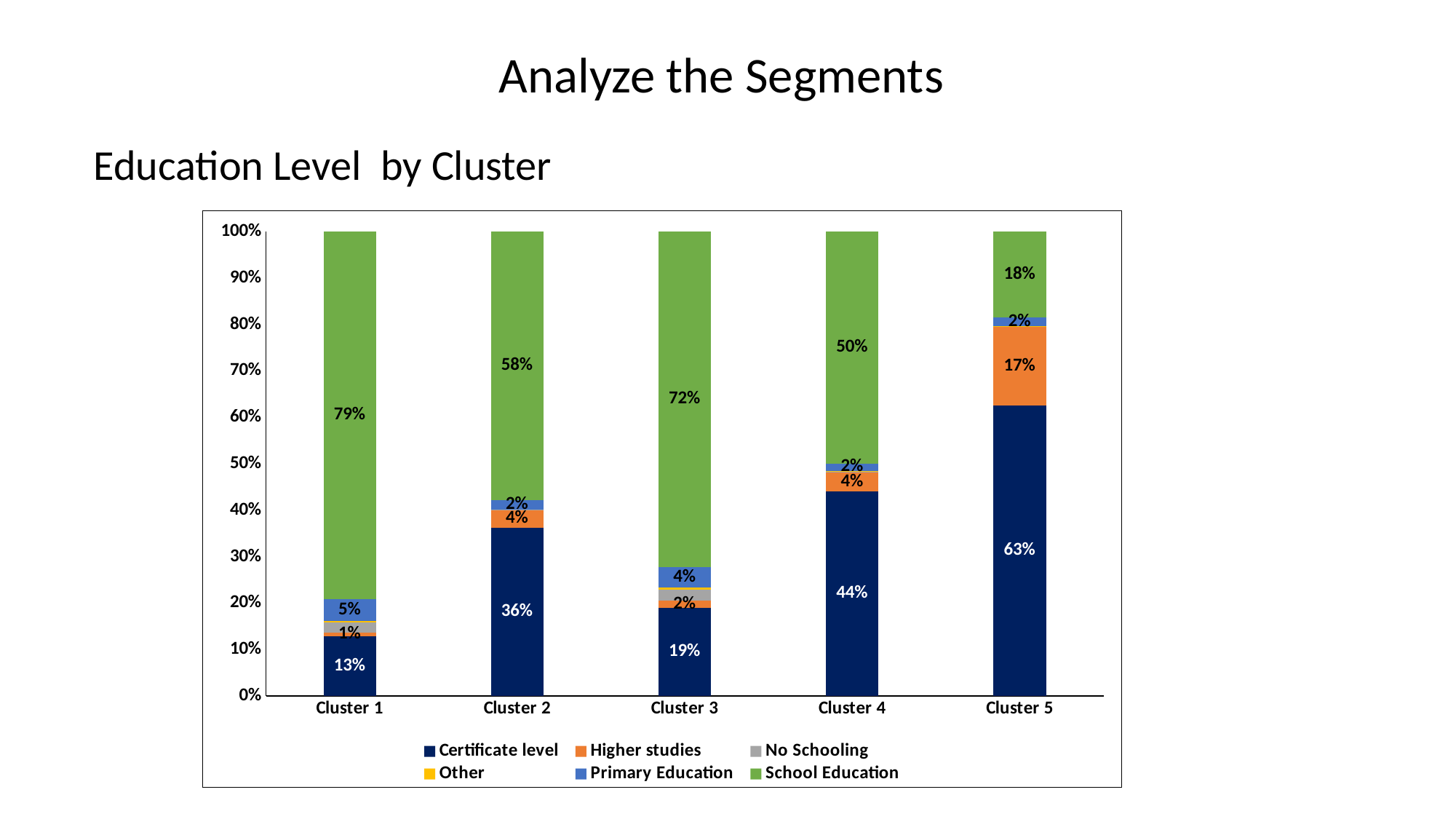

# Analyze the Segments
Education Level  by Cluster

### Chart

| Category | Certificate level  | Higher studies  | No Schooling | Other  | Primary Education  | School Education |
|---|---|---|---|---|---|---|
| Cluster 1 | 0.12914166449256456 | 0.0076963214192538485 | 0.021849726063135923 | 0.0022828072006261415 | 0.048069397338899034 | 0.7909600834855205 |
| Cluster 2 | 0.3618931048551612 | 0.03916768665850673 | 0.0010199918400652795 | 0.0 | 0.019175846593227255 | 0.5787433700530396 |
| Cluster 3 | 0.1898914905768133 | 0.01513420902341519 | 0.024557395773843516 | 0.0037121644774414627 | 0.0442604226156482 | 0.7224443175328383 |
| Cluster 4 | 0.4400262898455472 | 0.04173512980611239 | 0.001971738416036806 | 0.0013144922773578706 | 0.015445284258954979 | 0.4995070653959908 |
| Cluster 5 | 0.6256763403836695 | 0.16920806689621248 | 0.0 | 0.000983767830791933 | 0.019183472700442697 | 0.1849483521888834 |